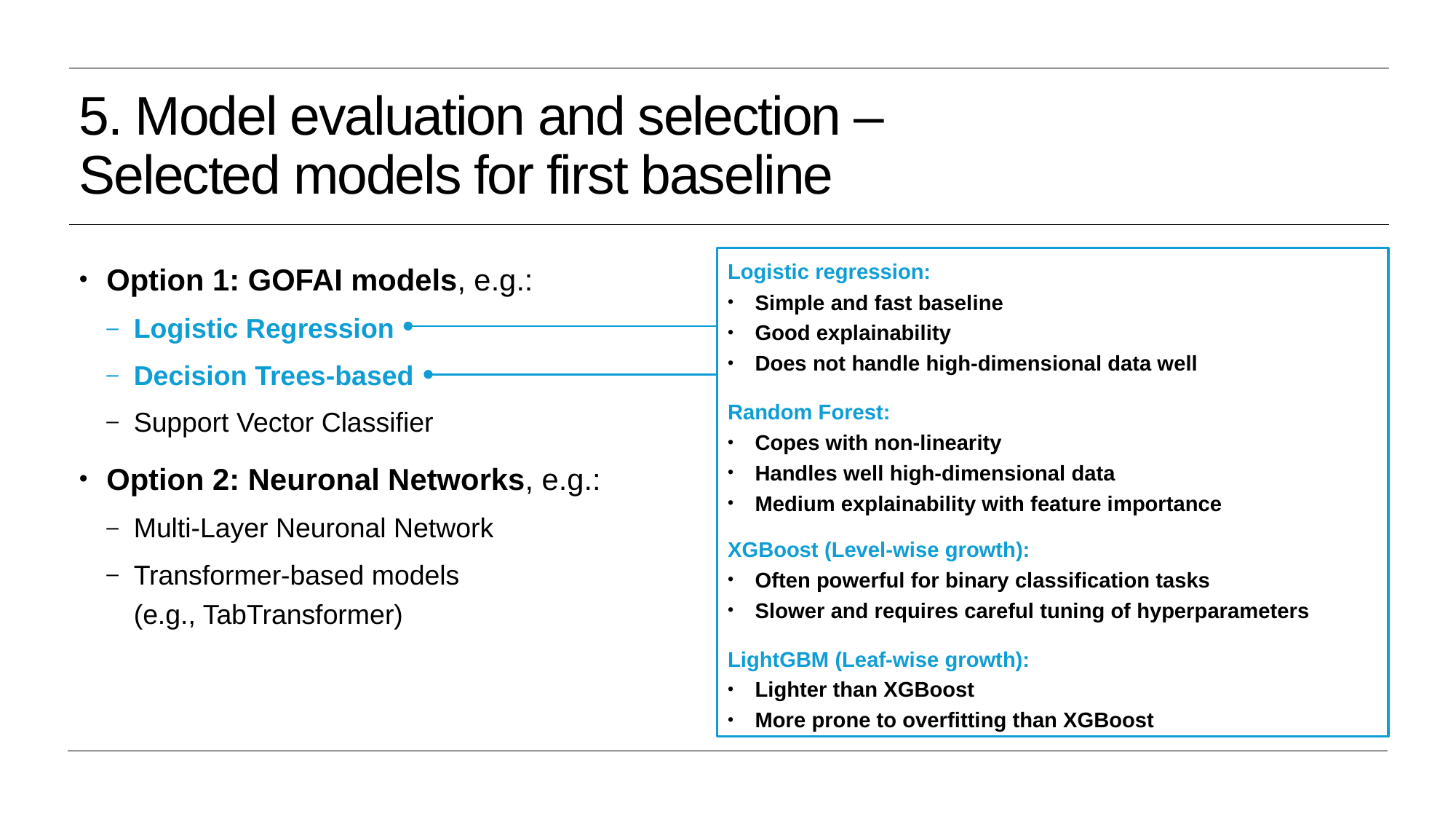

# 5. Model evaluation and selection – Selected models for first baseline
Logistic regression:
Simple and fast baseline
Good explainability
Does not handle high-dimensional data well
Random Forest:
Copes with non-linearity
Handles well high-dimensional data
Medium explainability with feature importance
XGBoost (Level-wise growth):
Often powerful for binary classification tasks
Slower and requires careful tuning of hyperparameters
LightGBM (Leaf-wise growth):
Lighter than XGBoost
More prone to overfitting than XGBoost

Option 1: GOFAI models, e.g.:
Logistic Regression
Decision Trees-based
Support Vector Classifier
Option 2: Neuronal Networks, e.g.:
Multi-Layer Neuronal Network
Transformer-based models
(e.g., TabTransformer)